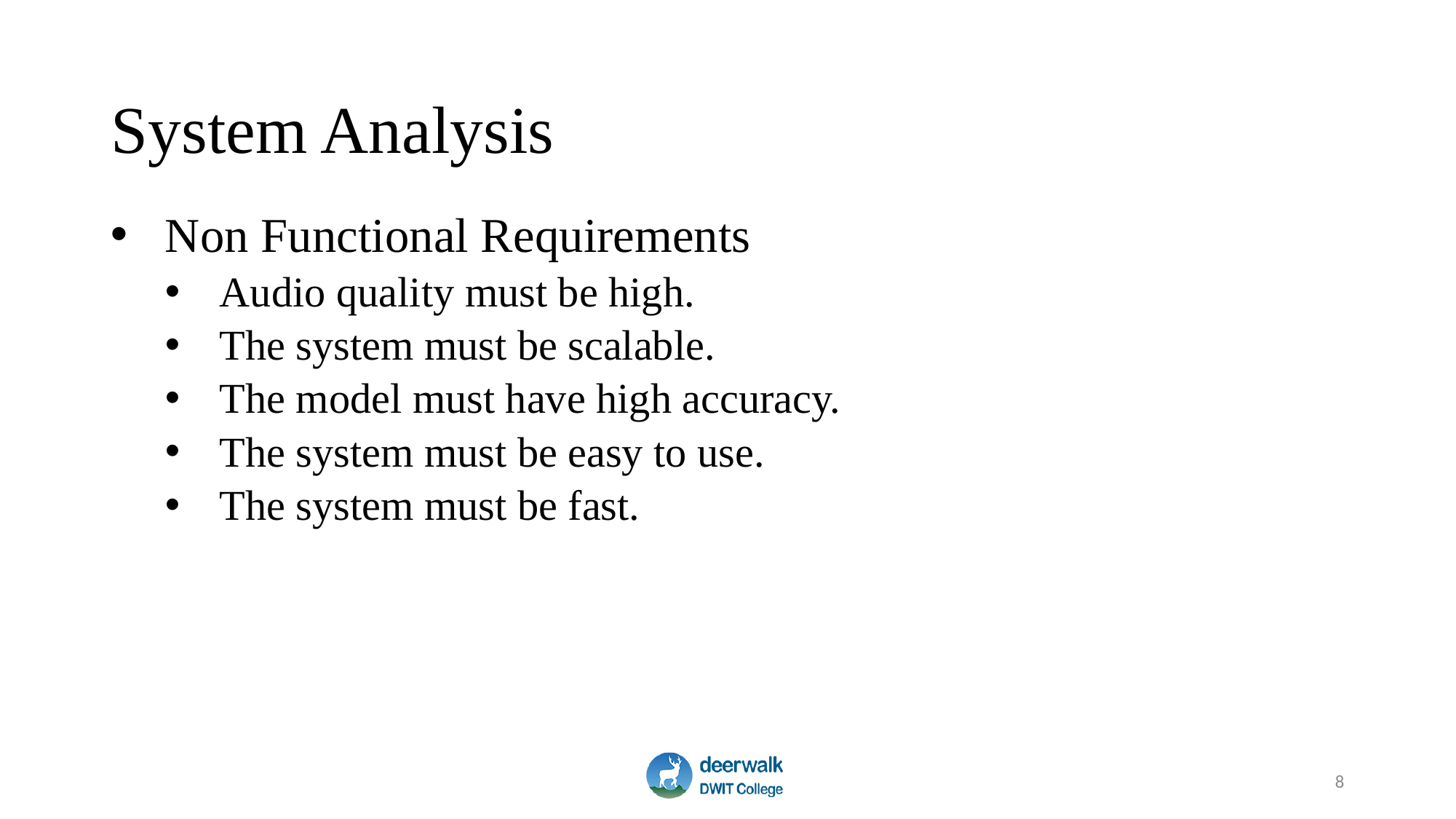

# System Analysis
Non Functional Requirements
Audio quality must be high.
The system must be scalable.
The model must have high accuracy.
The system must be easy to use.
The system must be fast.
8